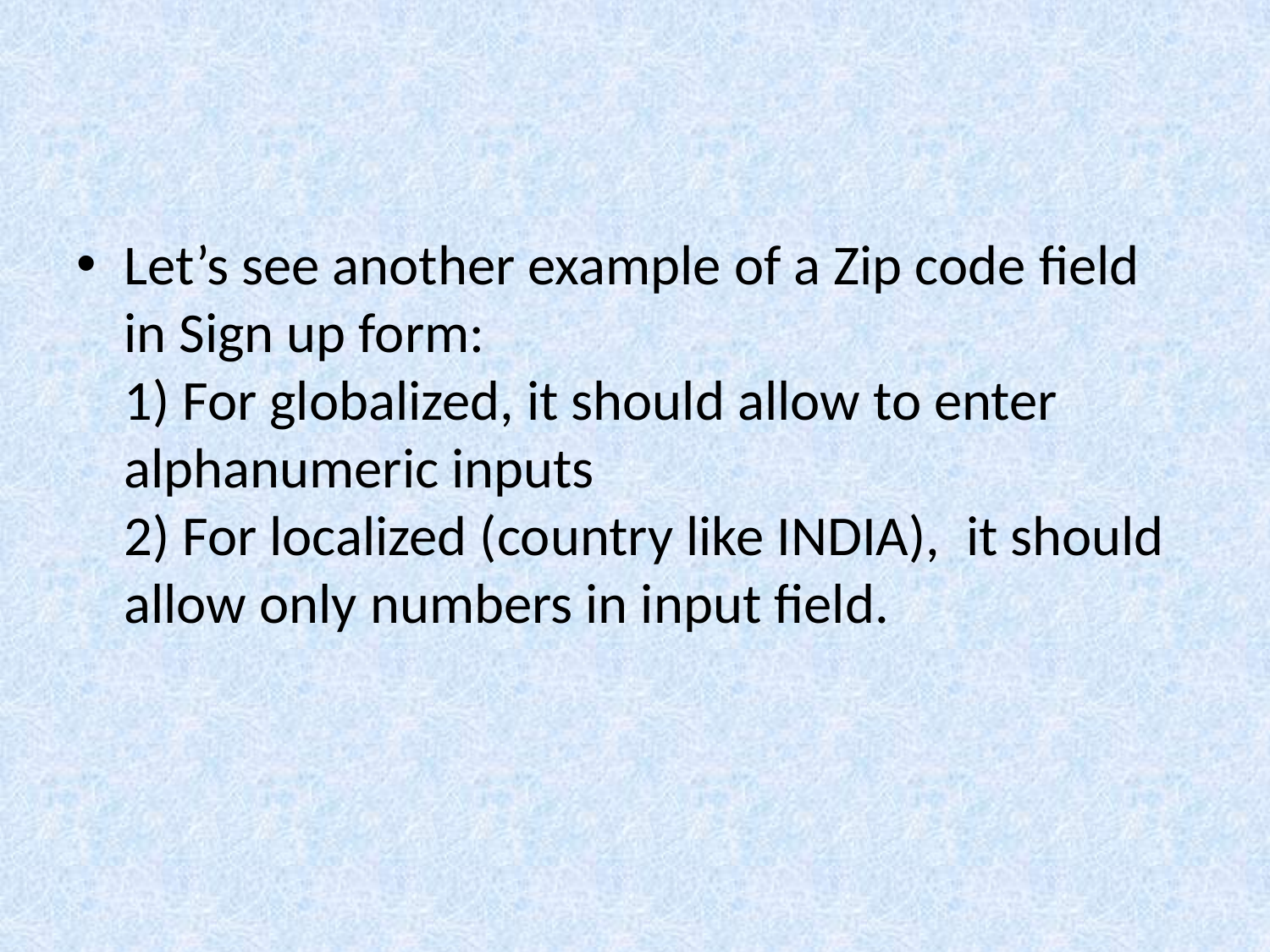

#
Let’s see another example of a Zip code field in Sign up form:
1) For globalized, it should allow to enter alphanumeric inputs
2) For localized (country like INDIA),  it should allow only numbers in input field.